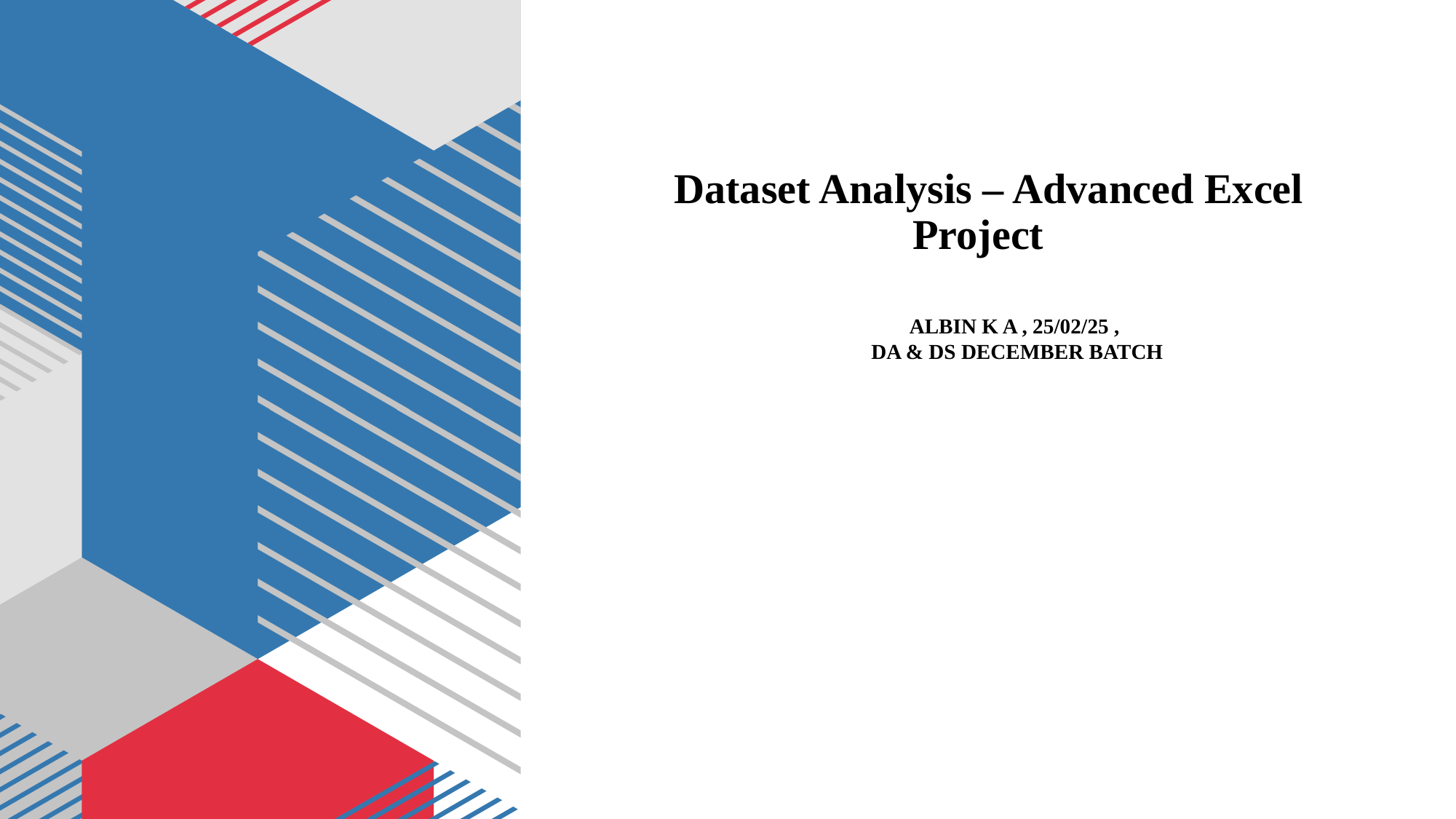

# Dataset Analysis – Advanced Excel Project
ALBIN K A , 25/02/25 ,
DA & DS DECEMBER BATCH